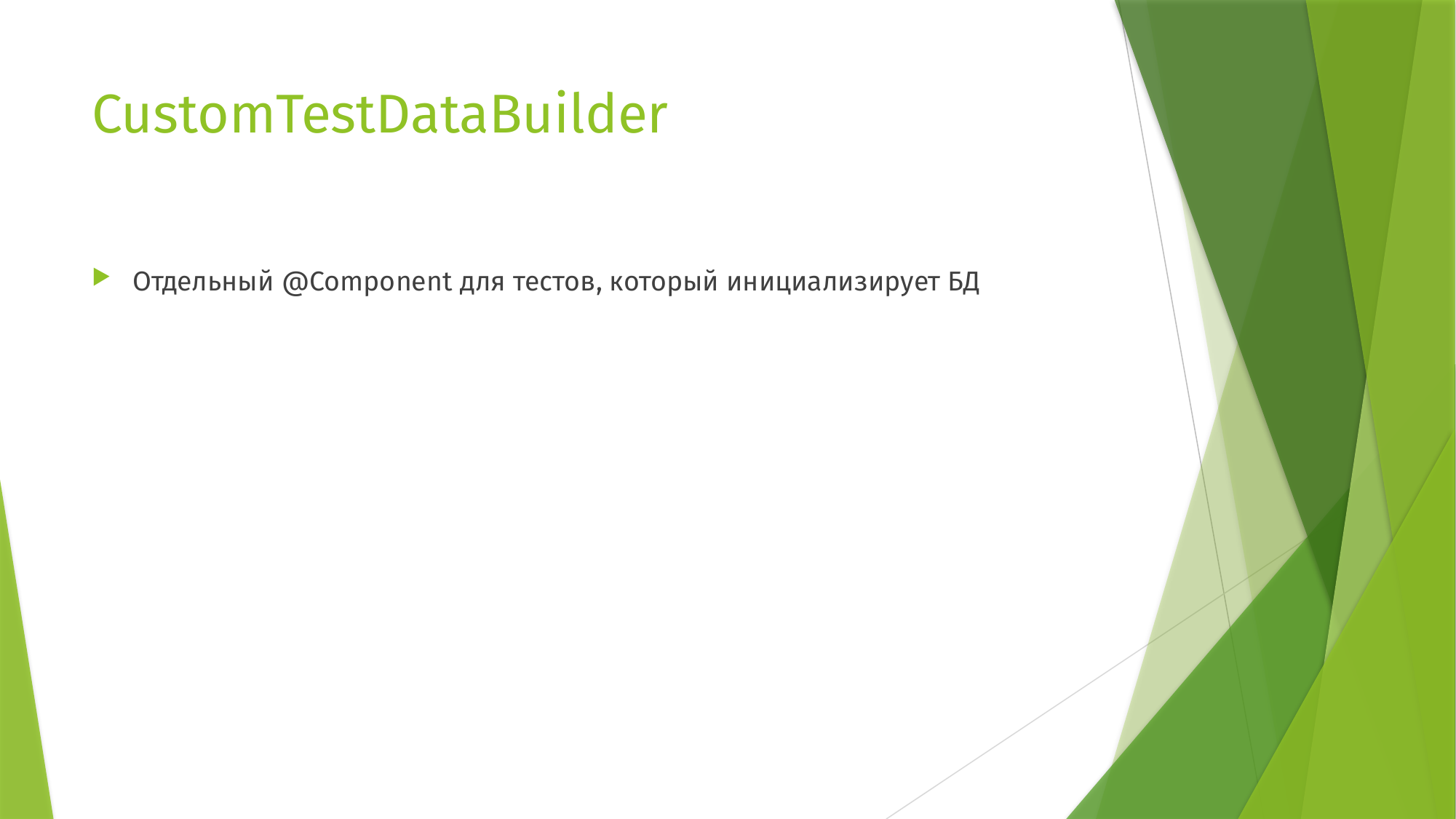

# CustomTestDataBuilder
Отдельный @Component для тестов, который инициализирует БД